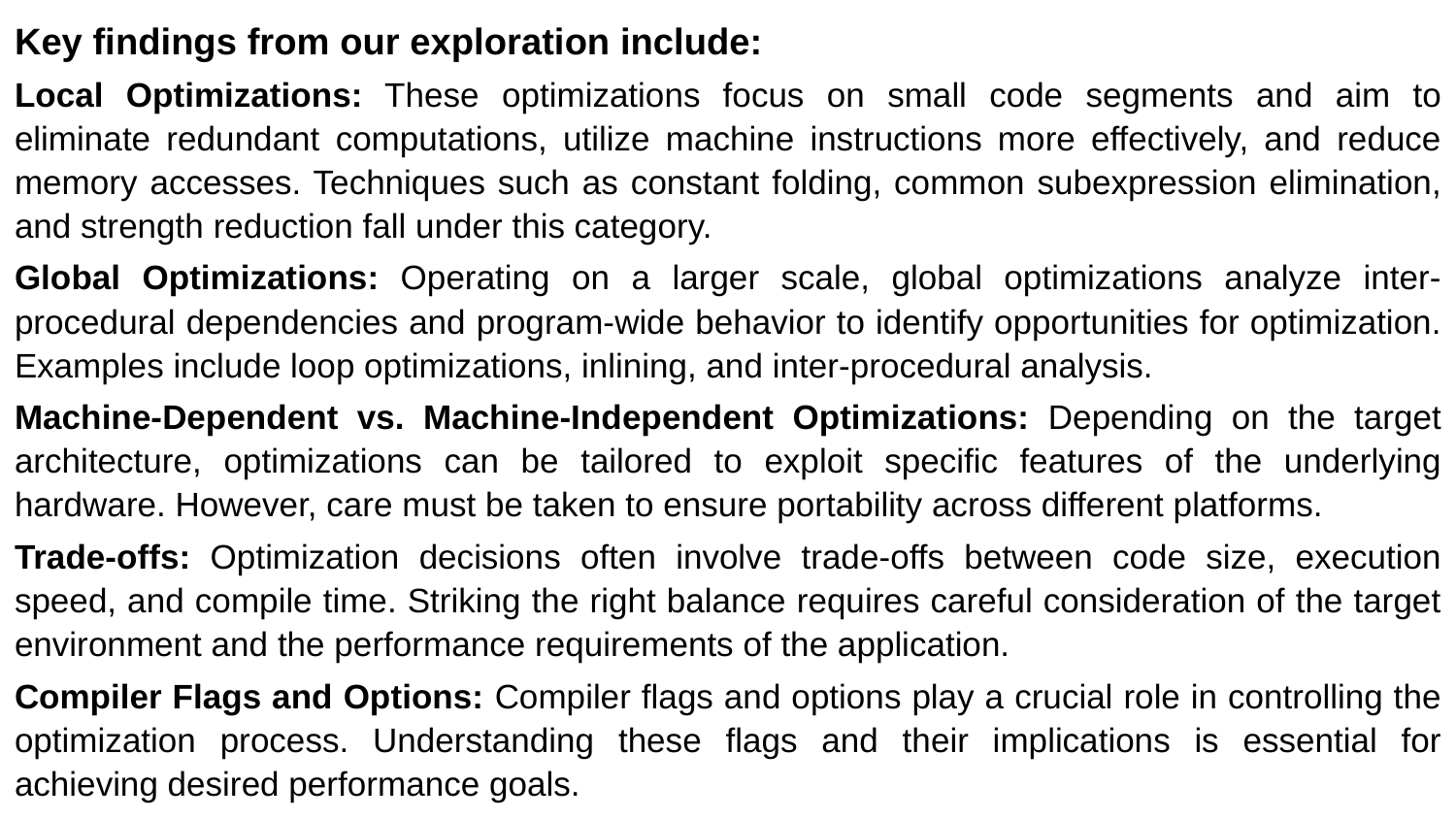

Key findings from our exploration include:
Local Optimizations: These optimizations focus on small code segments and aim to eliminate redundant computations, utilize machine instructions more effectively, and reduce memory accesses. Techniques such as constant folding, common subexpression elimination, and strength reduction fall under this category.
Global Optimizations: Operating on a larger scale, global optimizations analyze inter-procedural dependencies and program-wide behavior to identify opportunities for optimization. Examples include loop optimizations, inlining, and inter-procedural analysis.
Machine-Dependent vs. Machine-Independent Optimizations: Depending on the target architecture, optimizations can be tailored to exploit specific features of the underlying hardware. However, care must be taken to ensure portability across different platforms.
Trade-offs: Optimization decisions often involve trade-offs between code size, execution speed, and compile time. Striking the right balance requires careful consideration of the target environment and the performance requirements of the application.
Compiler Flags and Options: Compiler flags and options play a crucial role in controlling the optimization process. Understanding these flags and their implications is essential for achieving desired performance goals.